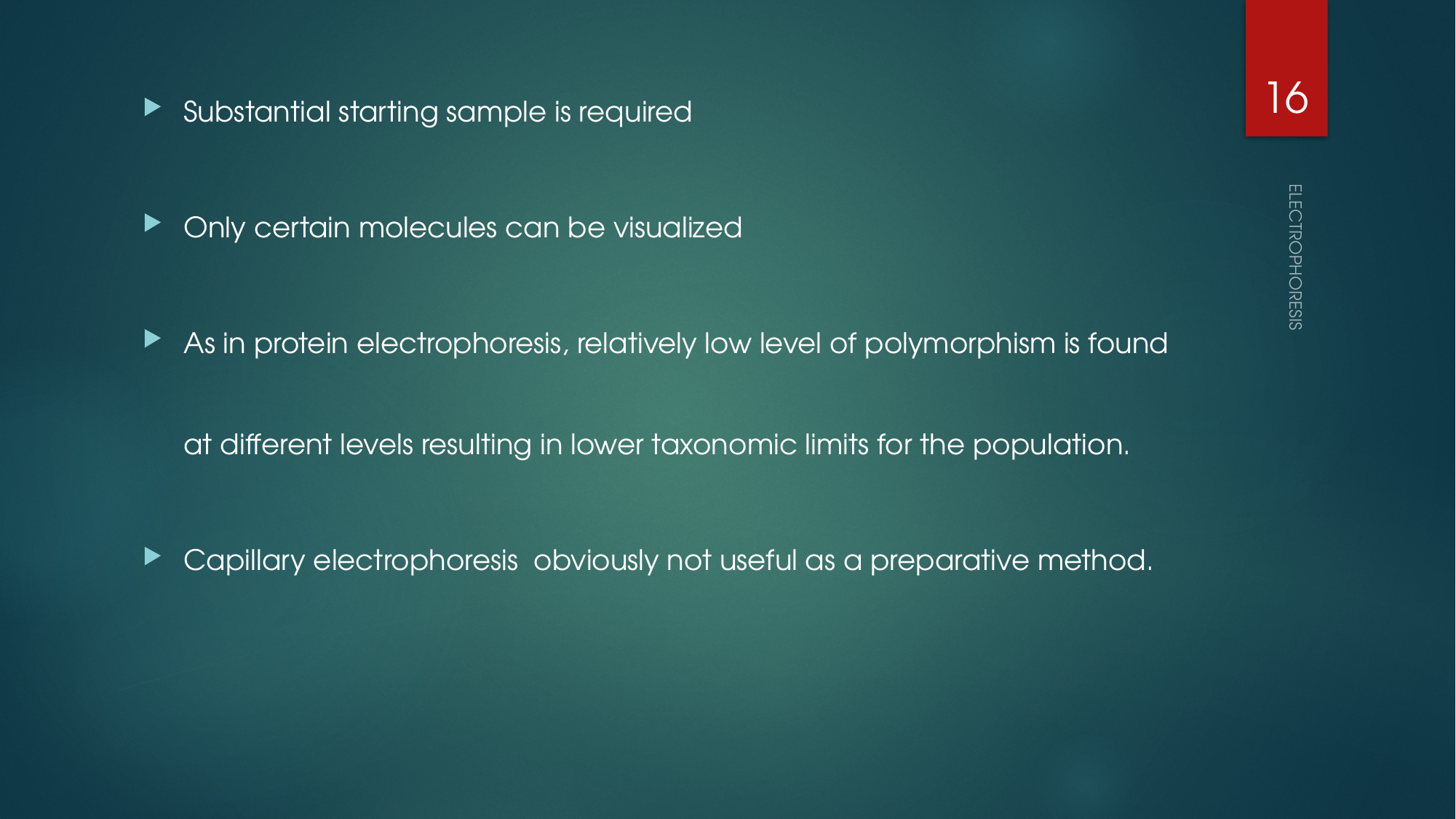

Substantial starting sample is required
Only certain molecules can be visualized
As in protein electrophoresis, relatively low level of polymorphism is found at different levels resulting in lower taxonomic limits for the population.
Capillary electrophoresis  obviously not useful as a preparative method.
16
ELECTROPHORESIS